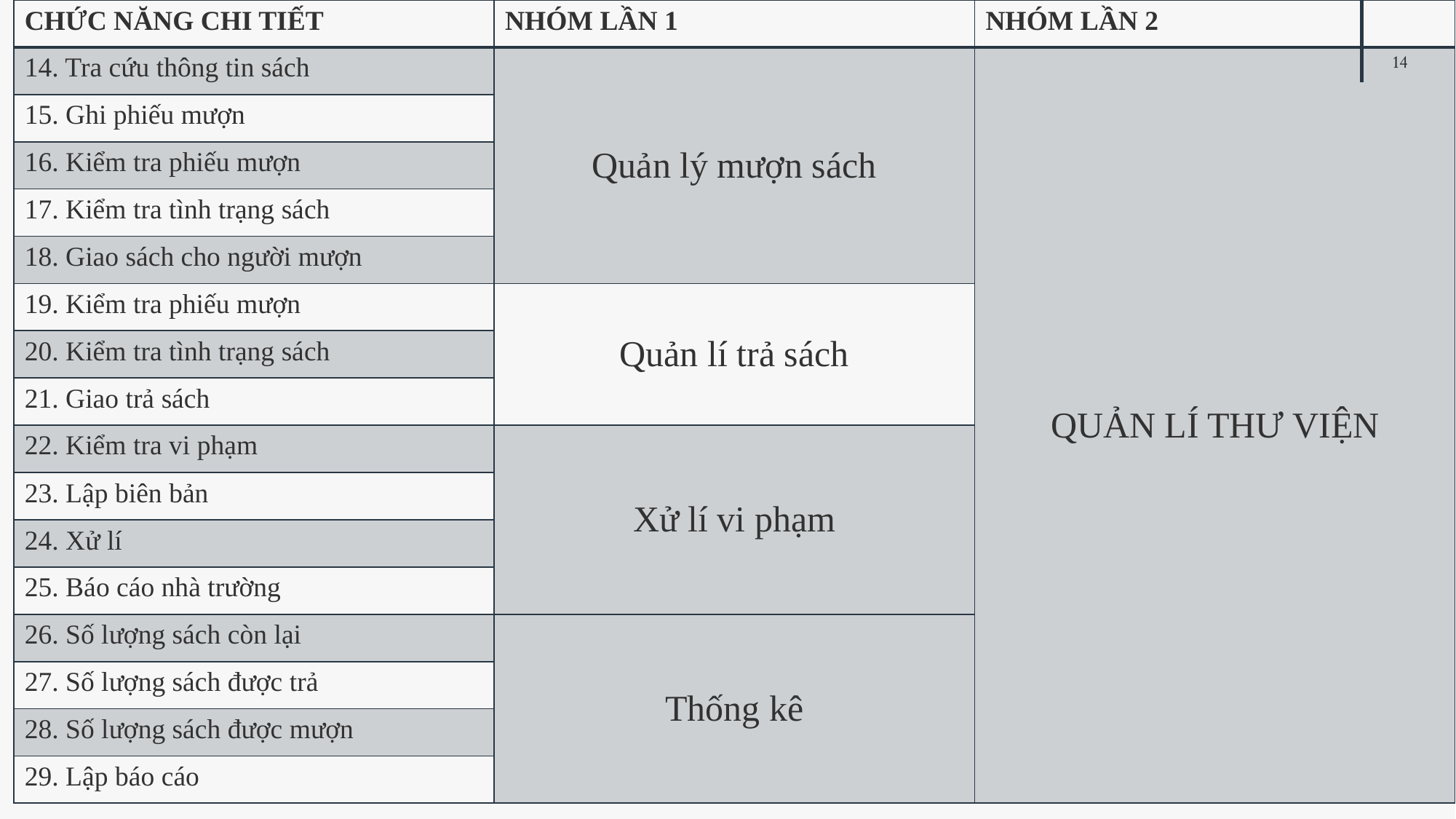

| CHỨC NĂNG CHI TIẾT | NHÓM LẦN 1 | NHÓM LẦN 2 |
| --- | --- | --- |
| 14. Tra cứu thông tin sách | Quản lý mượn sách | QUẢN LÍ THƯ VIỆN |
| 15. Ghi phiếu mượn |  |  |
| 16. Kiểm tra phiếu mượn |  |  |
| 17. Kiểm tra tình trạng sách |  |  |
| 18. Giao sách cho người mượn |  |  |
| 19. Kiểm tra phiếu mượn | Quản lí trả sách |  |
| 20. Kiểm tra tình trạng sách |  |  |
| 21. Giao trả sách |  |  |
| 22. Kiểm tra vi phạm | Xử lí vi phạm |  |
| 23. Lập biên bản |  |  |
| 24. Xử lí |  |  |
| 25. Báo cáo nhà trường |  |  |
| 26. Số lượng sách còn lại | Thống kê |  |
| 27. Số lượng sách được trả |  |  |
| 28. Số lượng sách được mượn |  |  |
| 29. Lập báo cáo |  |  |